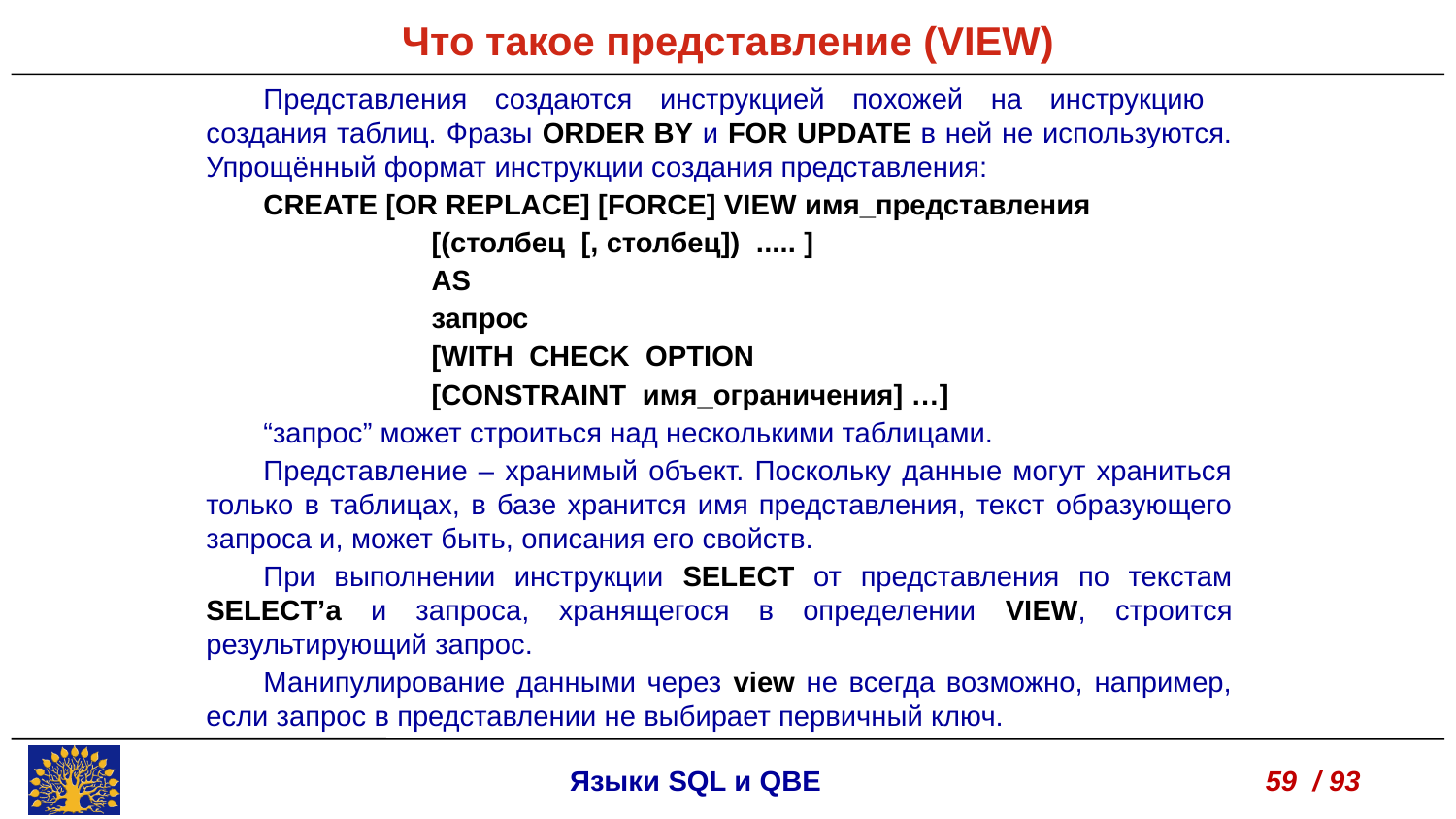

Что такое представление (VIEW)
Представления создаются инструкцией похожей на инструкцию  создания таблиц. Фразы ORDER BY и FOR UPDATE в ней не используются. Упрощённый формат инструкции создания представления:
CREATE [OR REPLACE] [FORCE] VIEW имя_представления
                     [(столбец  [, столбец])  ..... ]
                     AS
                     запрос
                     [WITH  CHECK  OPTION
                     [CONSTRAINT  имя_ограничения] …]
“запрос” может строиться над несколькими таблицами.
Представление – хранимый объект. Поскольку данные могут храниться только в таблицах, в базе хранится имя представления, текст образующего запроса и, может быть, описания его свойств.
При выполнении инструкции SELECT от представления по текстам SELECT’а и запроса, хранящегося в определении VIEW, строится результирующий запрос.
Манипулирование данными через view не всегда возможно, например, если запрос в представлении не выбирает первичный ключ.